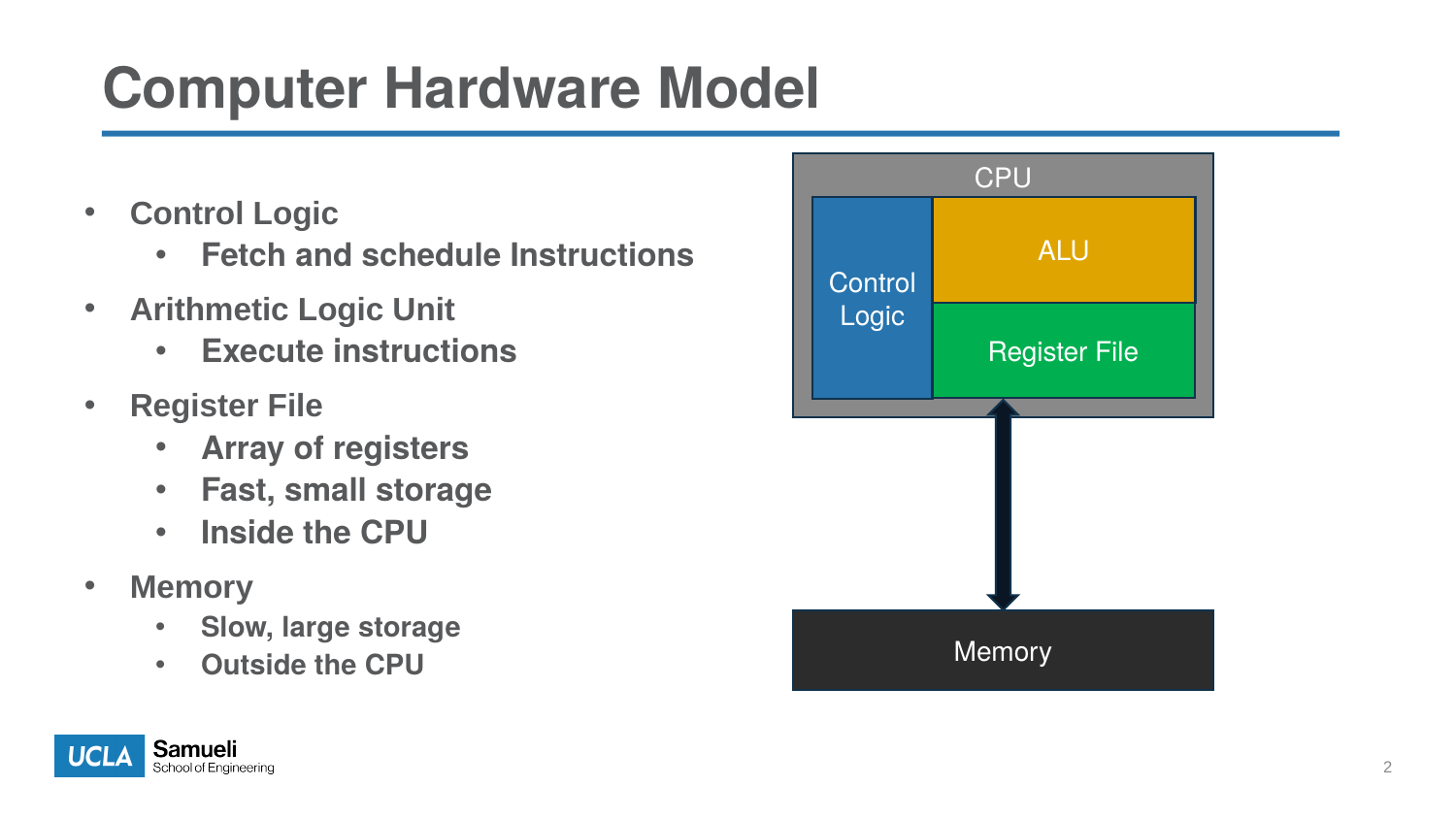

# Computer Hardware Model
CPU
Control Logic
Fetch and schedule Instructions
Arithmetic Logic Unit
Execute instructions
Register File
Array of registers
Fast, small storage
Inside the CPU
Memory
Slow, large storage
Outside the CPU
ALU
Control
Logic
Register File

Memory
2